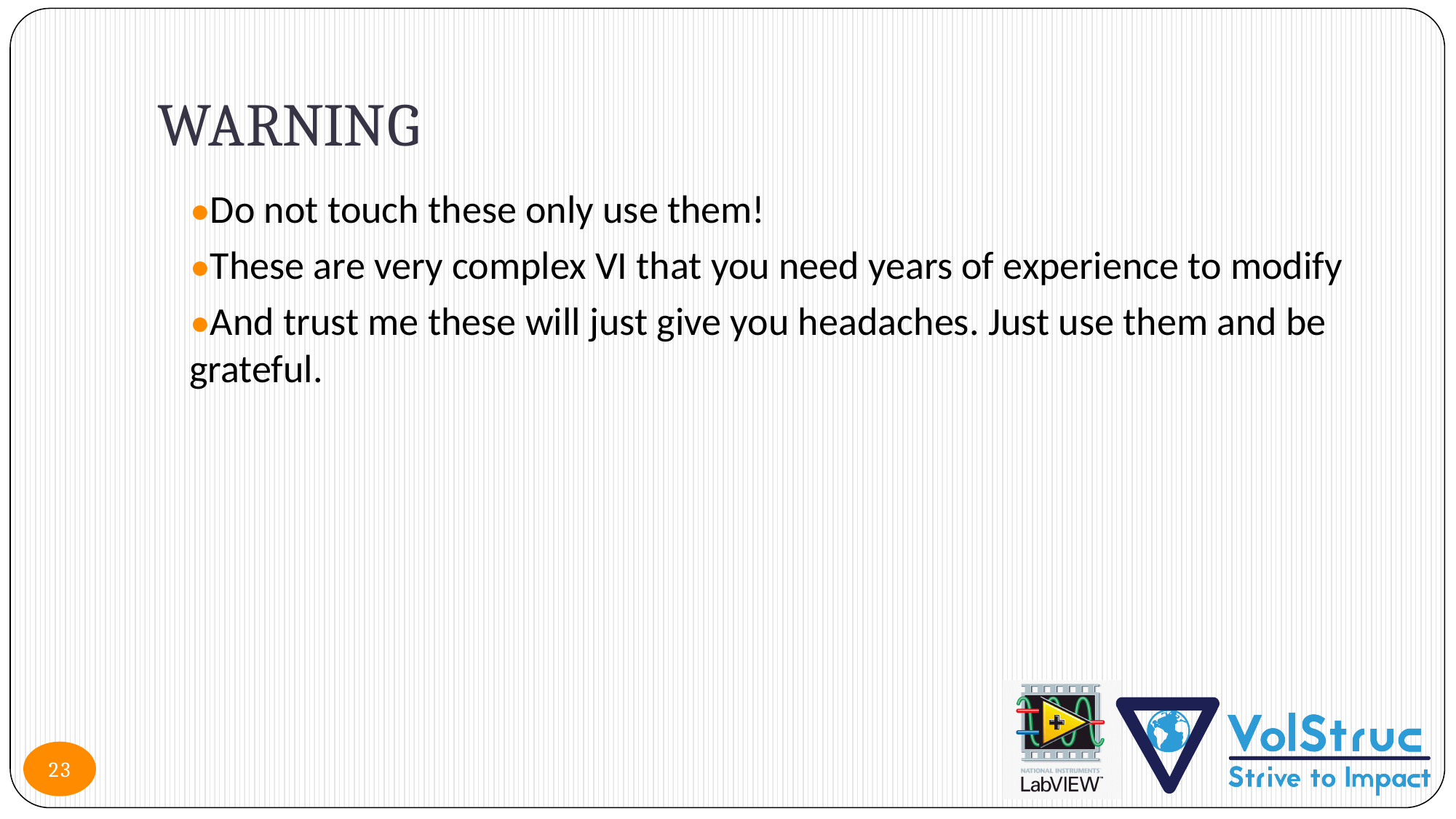

# WARNING
Do not touch these only use them!
These are very complex VI that you need years of experience to modify
And trust me these will just give you headaches. Just use them and be grateful.
23